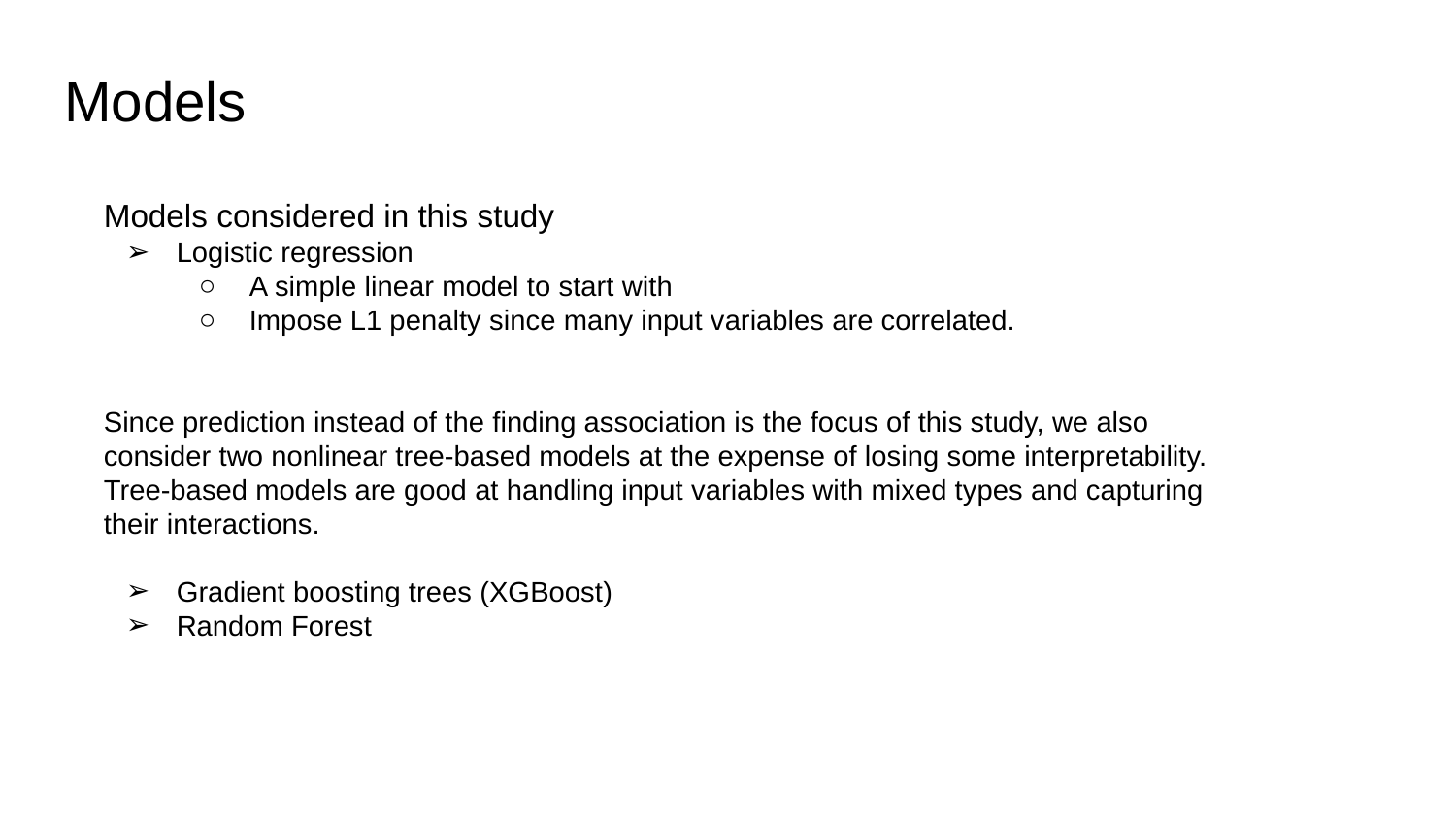

# Models
Models considered in this study
Logistic regression
A simple linear model to start with
Impose L1 penalty since many input variables are correlated.

Since prediction instead of the finding association is the focus of this study, we also consider two nonlinear tree-based models at the expense of losing some interpretability. Tree-based models are good at handling input variables with mixed types and capturing their interactions.

Gradient boosting trees (XGBoost)
Random Forest